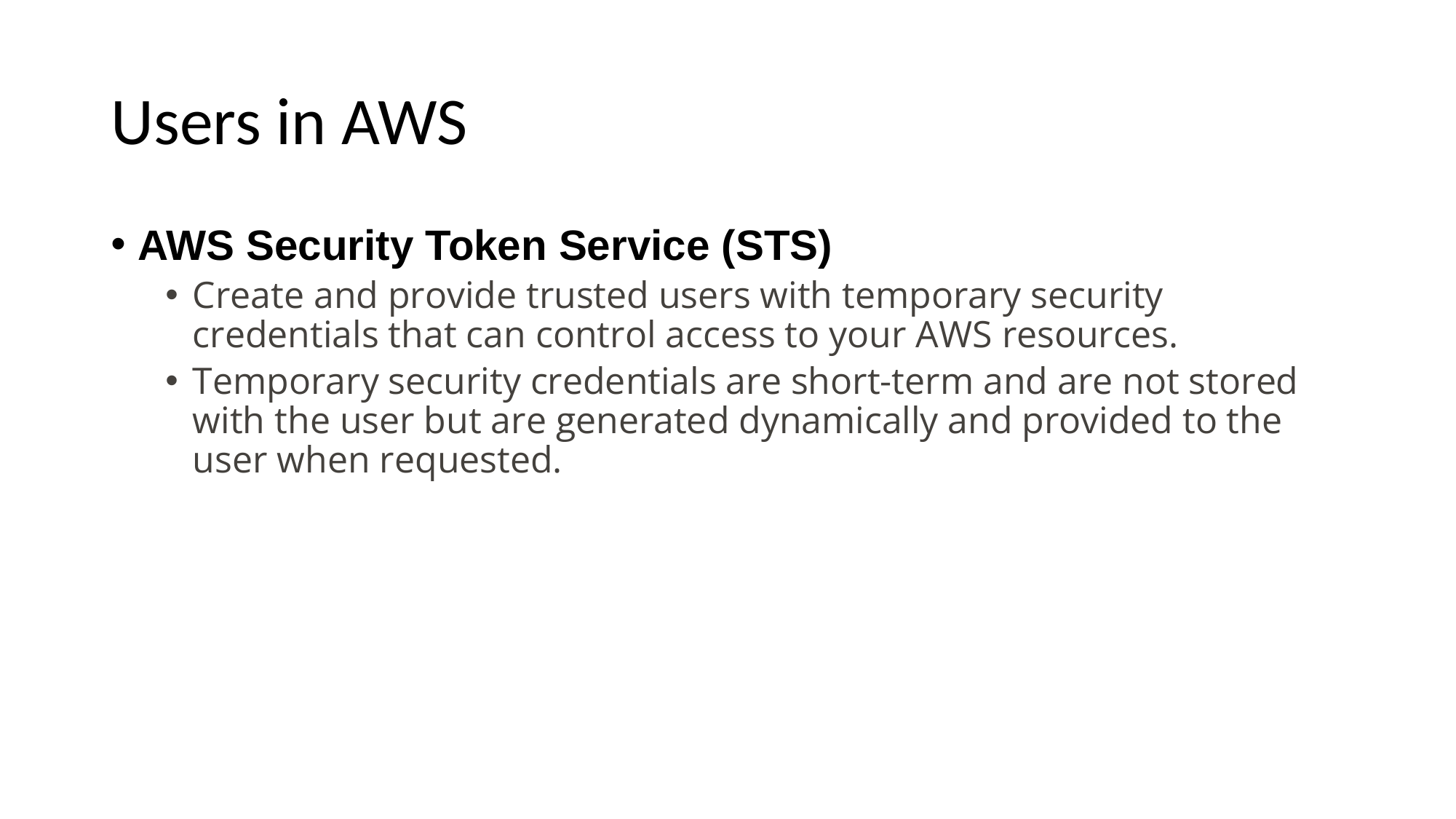

# Users in AWS
AWS Security Token Service (STS)
Create and provide trusted users with temporary security credentials that can control access to your AWS resources.
Temporary security credentials are short-term and are not stored with the user but are generated dynamically and provided to the user when requested.